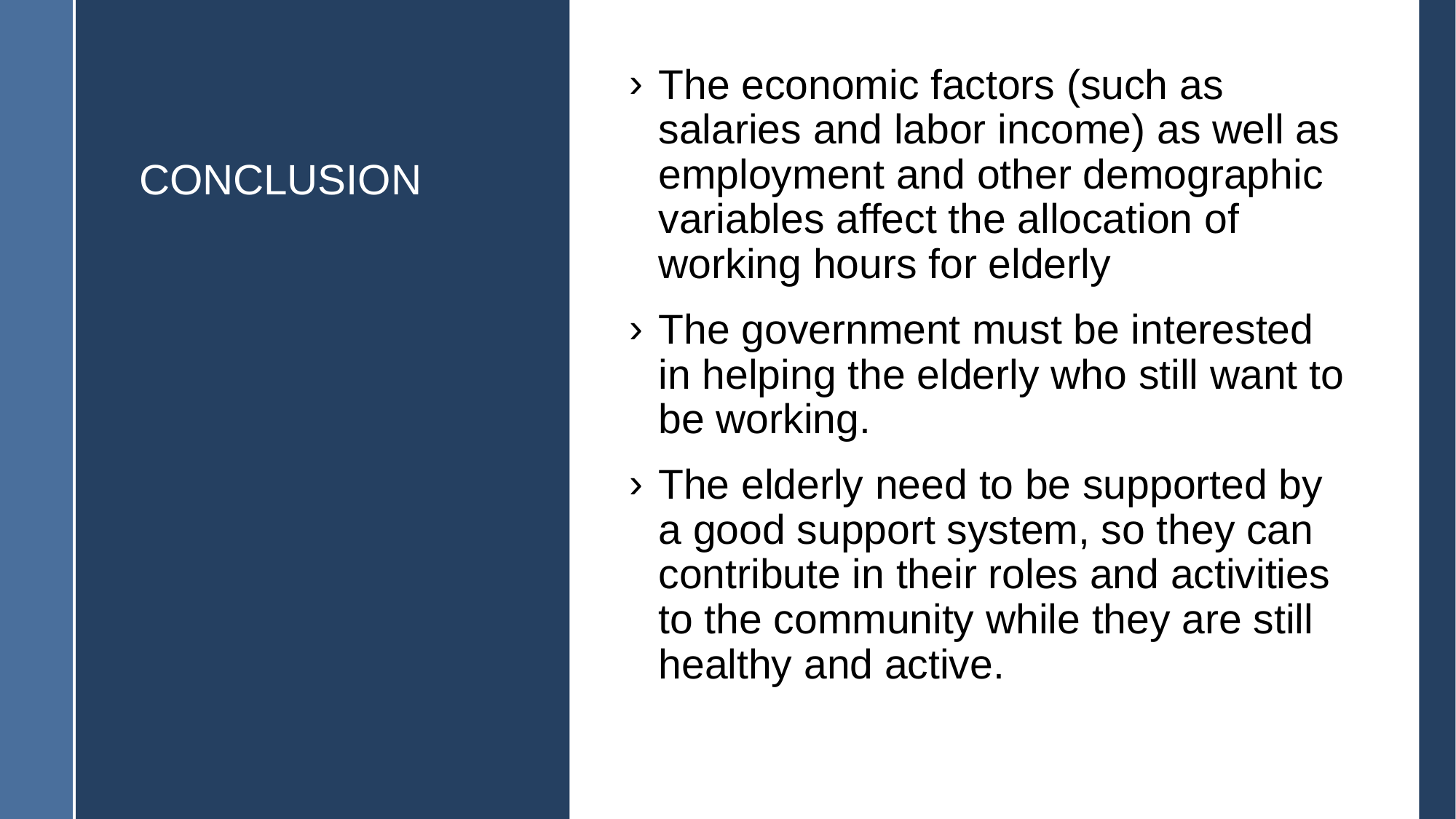

# CONCLUSION
The economic factors (such as salaries and labor income) as well as employment and other demographic variables affect the allocation of working hours for elderly
The government must be interested in helping the elderly who still want to be working.
The elderly need to be supported by a good support system, so they can contribute in their roles and activities to the community while they are still healthy and active.